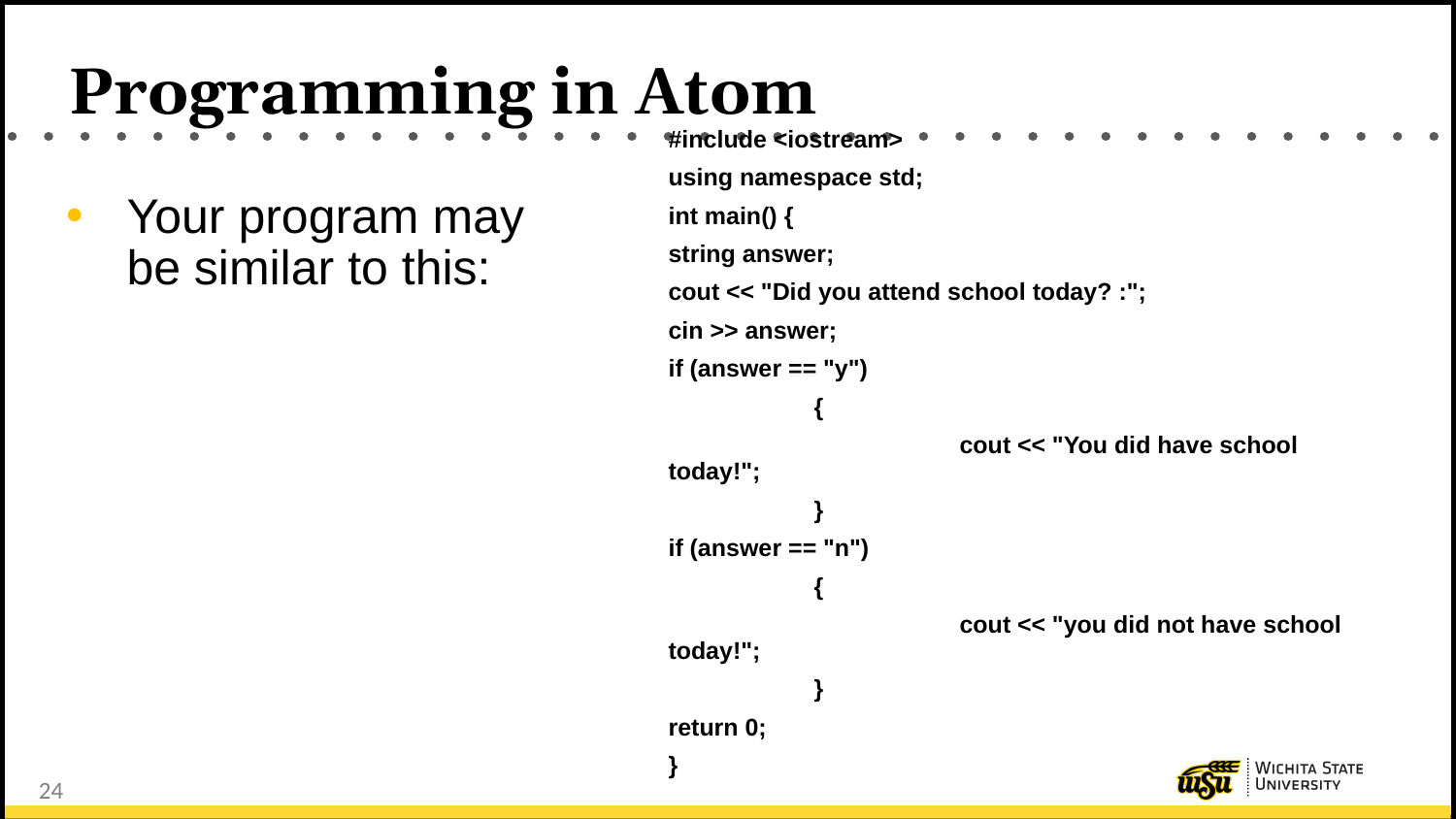

# Programming in Atom
#include <iostream>
using namespace std;
int main() {
string answer;
cout << "Did you attend school today? :";
cin >> answer;
if (answer == "y")
	{
		cout << "You did have school today!";
	}
if (answer == "n")
	{
		cout << "you did not have school today!";
	}
return 0;
}
Your program may be similar to this: